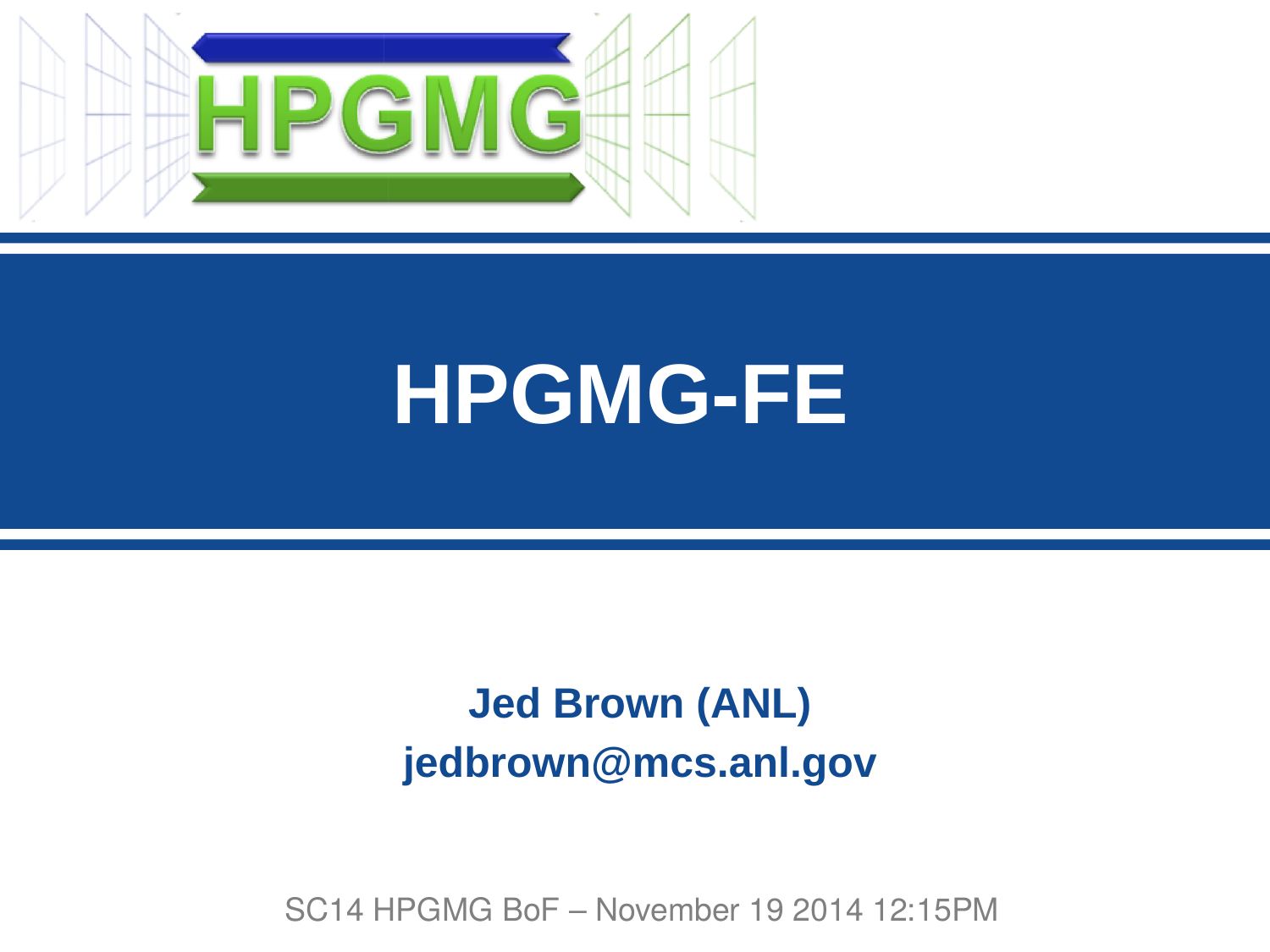

# HPGMG-FE

Jed Brown (ANL)
jedbrown@mcs.anl.gov
SC14 HPGMG BoF – November 19 2014 12:15PM